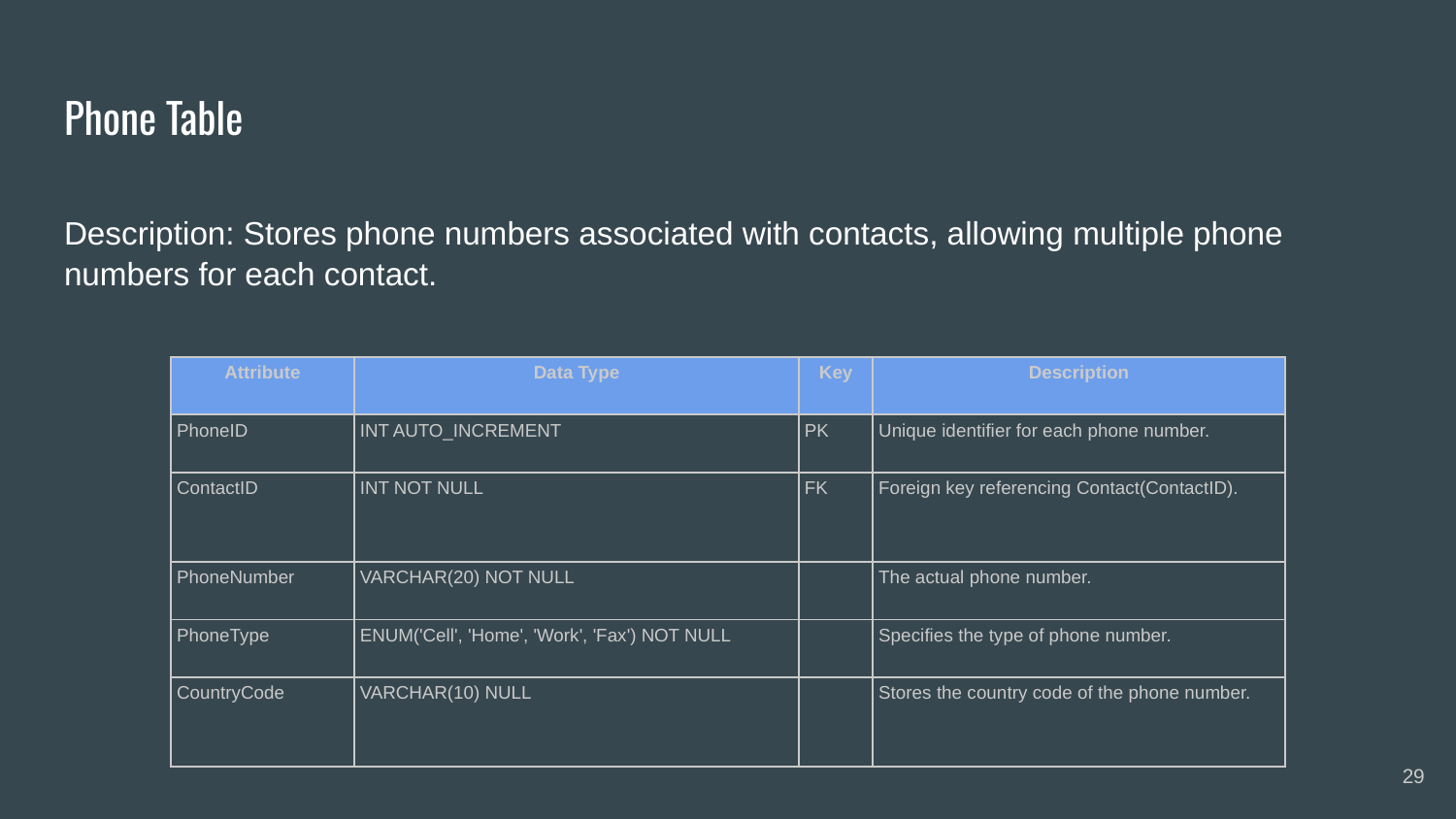

# Phone Table
Description: Stores phone numbers associated with contacts, allowing multiple phone numbers for each contact.
| Attribute | Data Type | Key | Description |
| --- | --- | --- | --- |
| PhoneID | INT AUTO\_INCREMENT | PK | Unique identifier for each phone number. |
| ContactID | INT NOT NULL | FK | Foreign key referencing Contact(ContactID). |
| PhoneNumber | VARCHAR(20) NOT NULL |  | The actual phone number. |
| PhoneType | ENUM('Cell', 'Home', 'Work', 'Fax') NOT NULL |  | Specifies the type of phone number. |
| CountryCode | VARCHAR(10) NULL |  | Stores the country code of the phone number. |
29